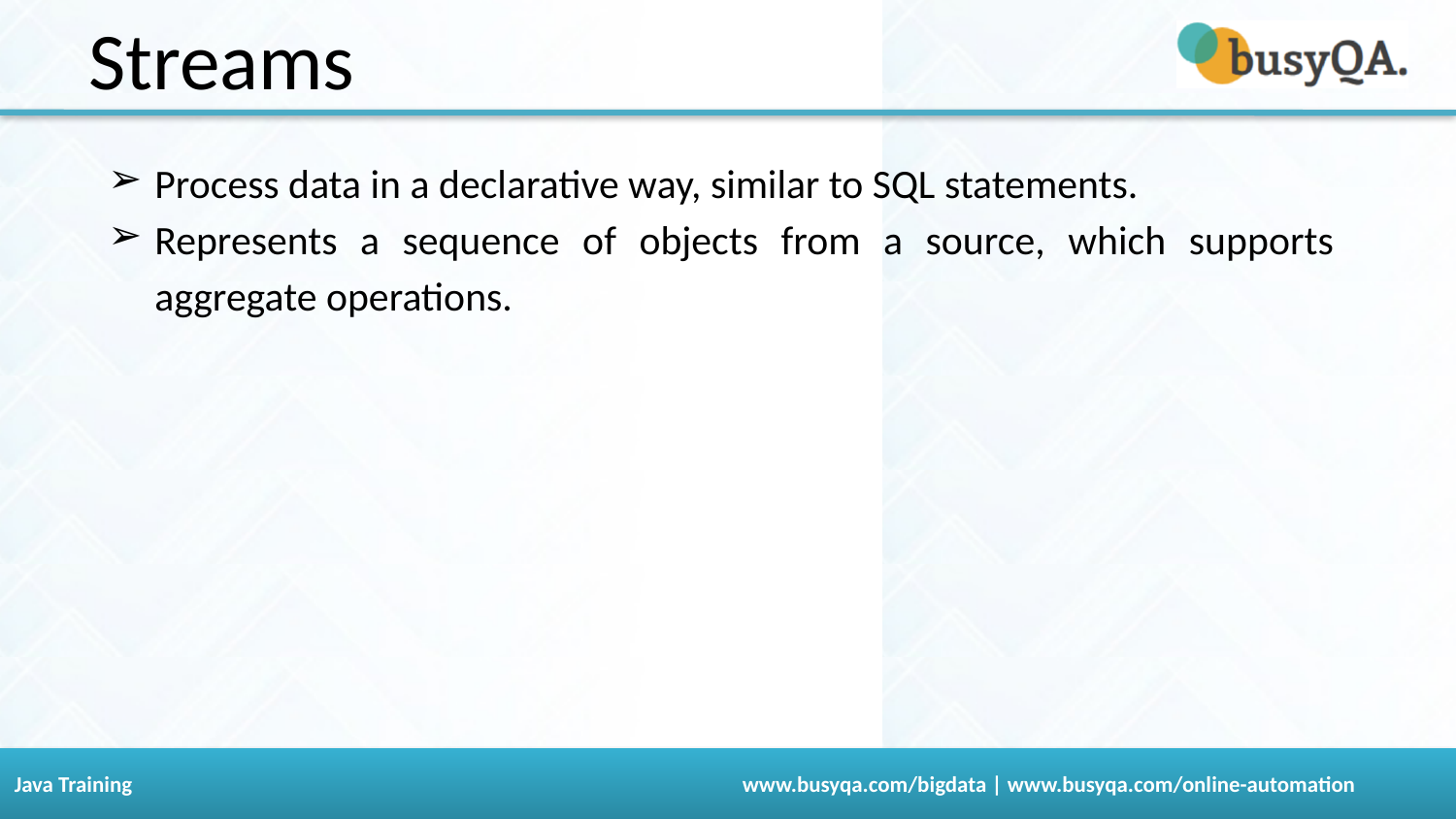

Streams
Process data in a declarative way, similar to SQL statements.
Represents a sequence of objects from a source, which supports aggregate operations.